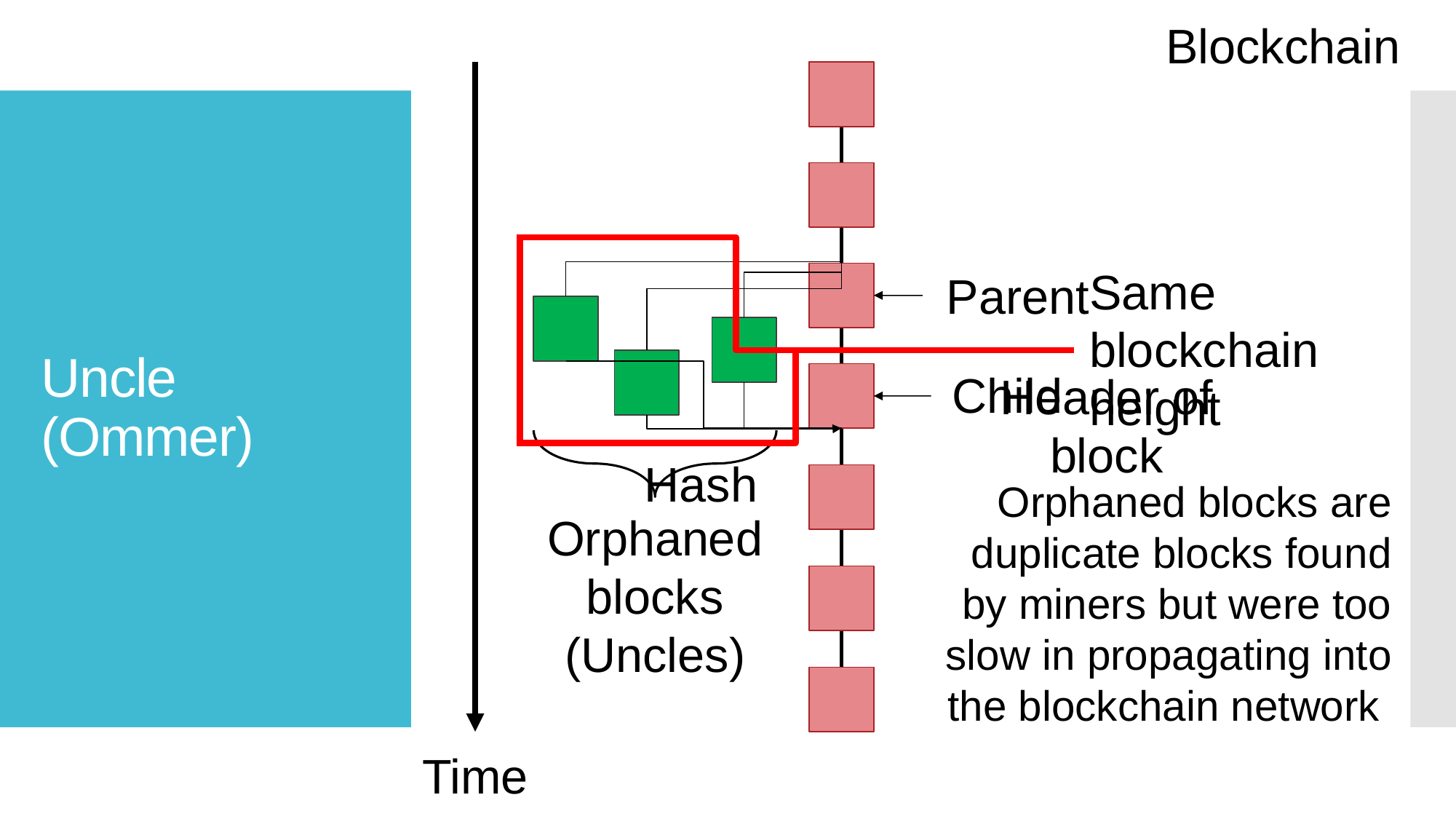

Blockchain

# Uncle (Ommer)

Same blockchain height
Parent

Child
Header of block

Hash

Orphaned blocks are duplicate blocks found by miners but were too slow in propagating into the blockchain network
Orphaned
blocks
(Uncles)

Time